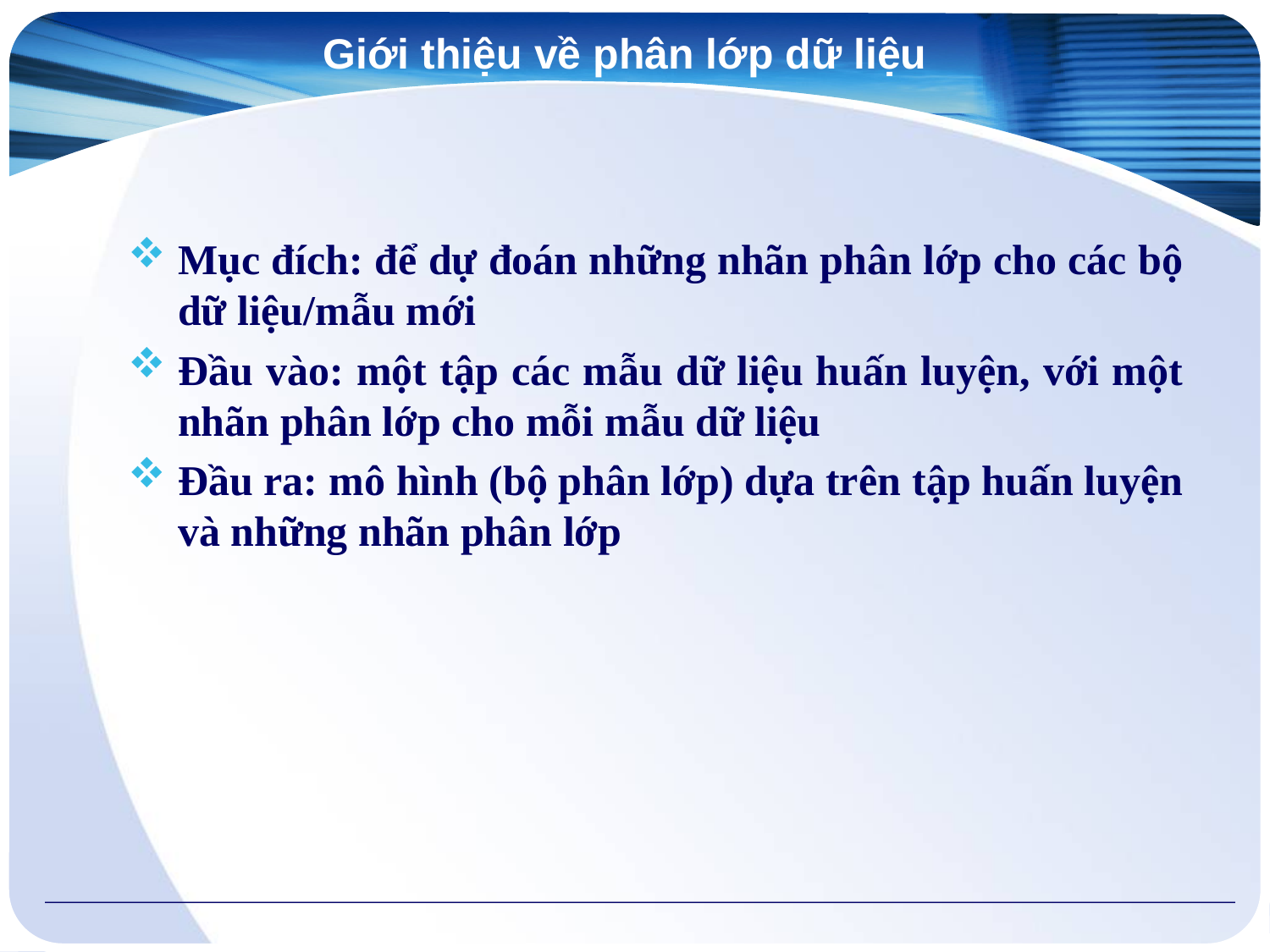

# Giới thiệu về phân lớp dữ liệu
Mục đích: để dự đoán những nhãn phân lớp cho các bộ dữ liệu/mẫu mới
Đầu vào: một tập các mẫu dữ liệu huấn luyện, với một nhãn phân lớp cho mỗi mẫu dữ liệu
Đầu ra: mô hình (bộ phân lớp) dựa trên tập huấn luyện và những nhãn phân lớp